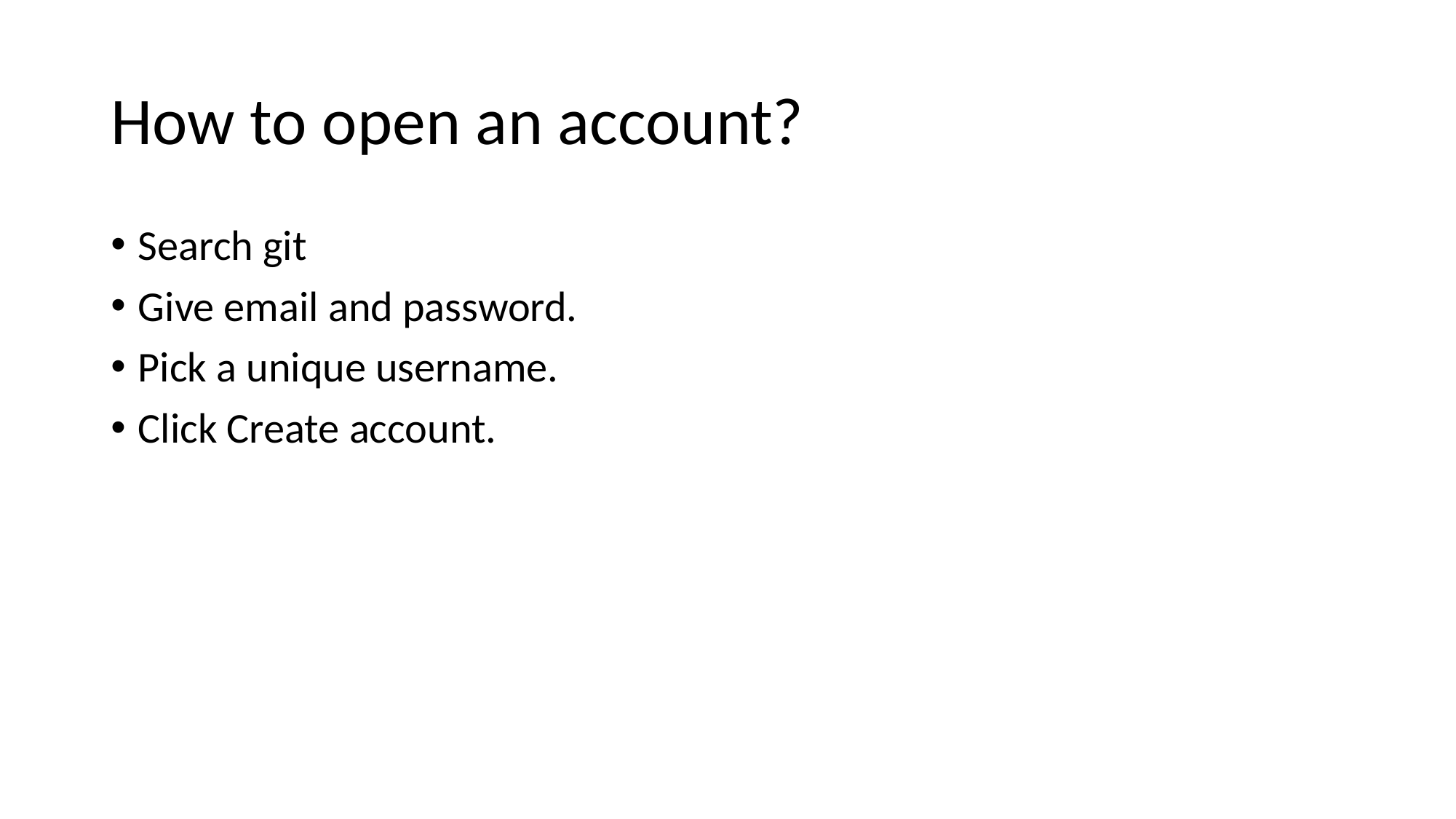

# How to open an account?
Search git
Give email and password.
Pick a unique username.
Click Create account.